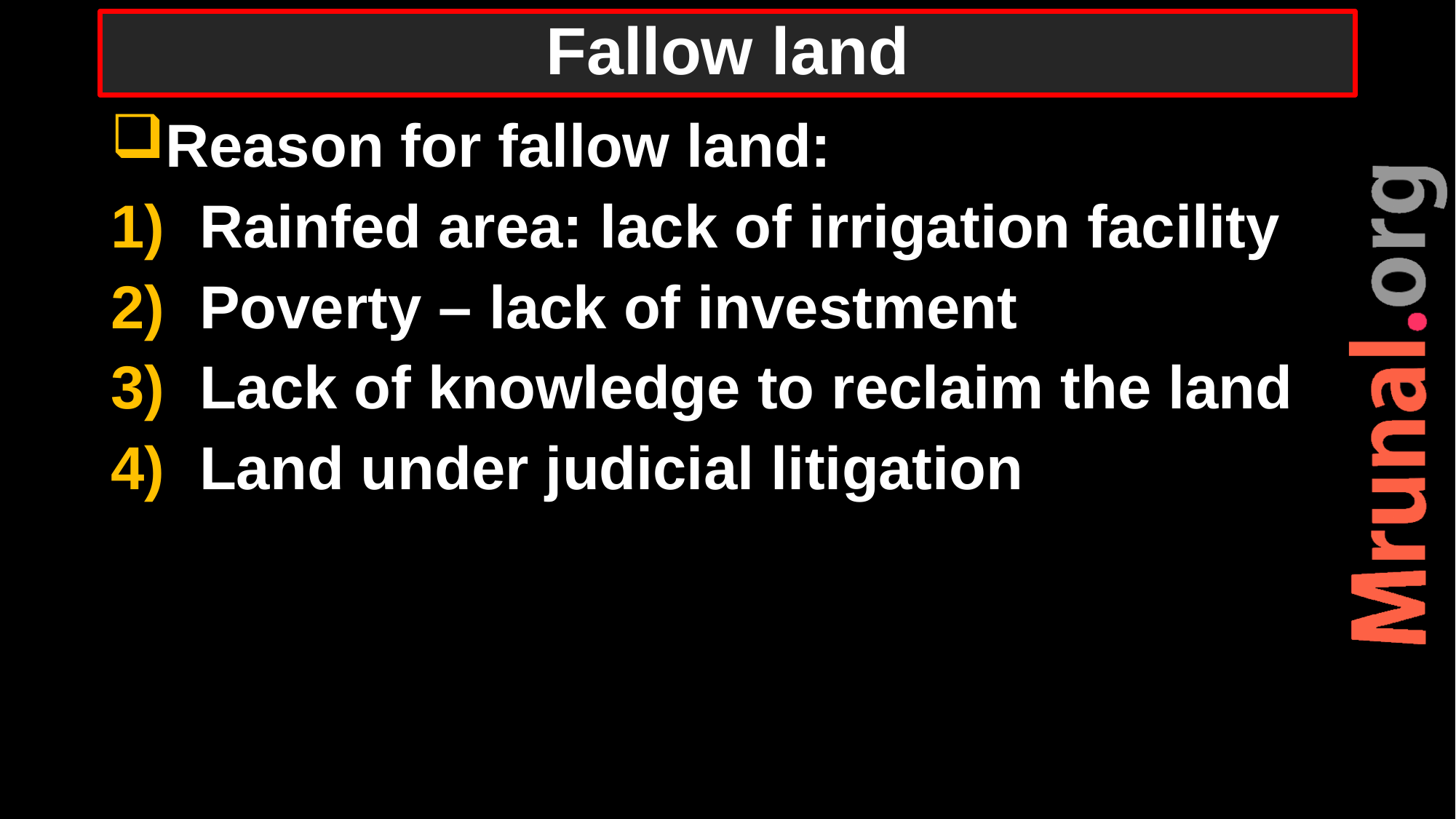

# Fallow land
Reason for fallow land:
Rainfed area: lack of irrigation facility
Poverty – lack of investment
Lack of knowledge to reclaim the land
Land under judicial litigation